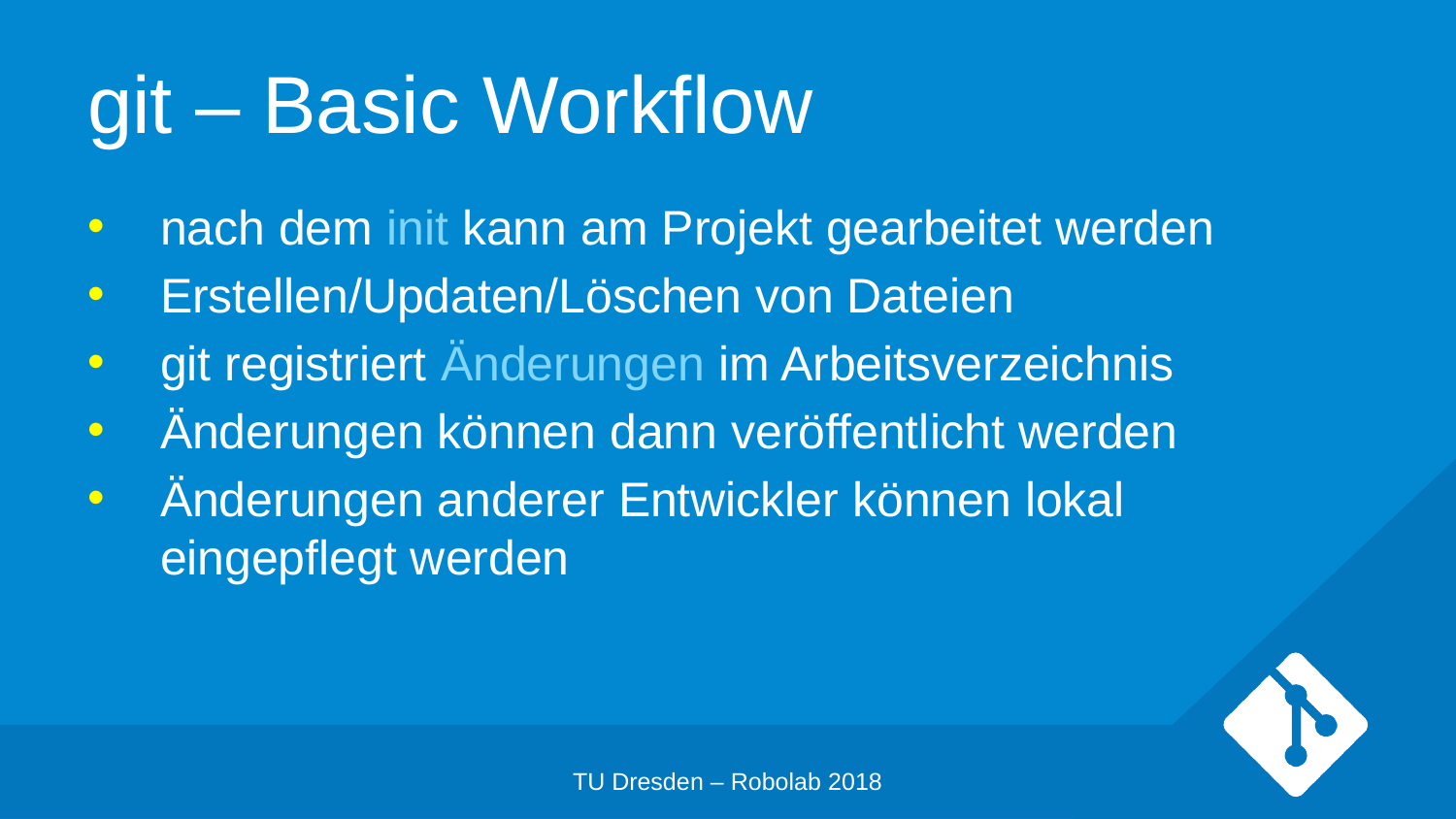

# git – Basic Workflow
nach dem init kann am Projekt gearbeitet werden
Erstellen/Updaten/Löschen von Dateien
git registriert Änderungen im Arbeitsverzeichnis
Änderungen können dann veröffentlicht werden
Änderungen anderer Entwickler können lokal eingepflegt werden
TU Dresden – Robolab 2018